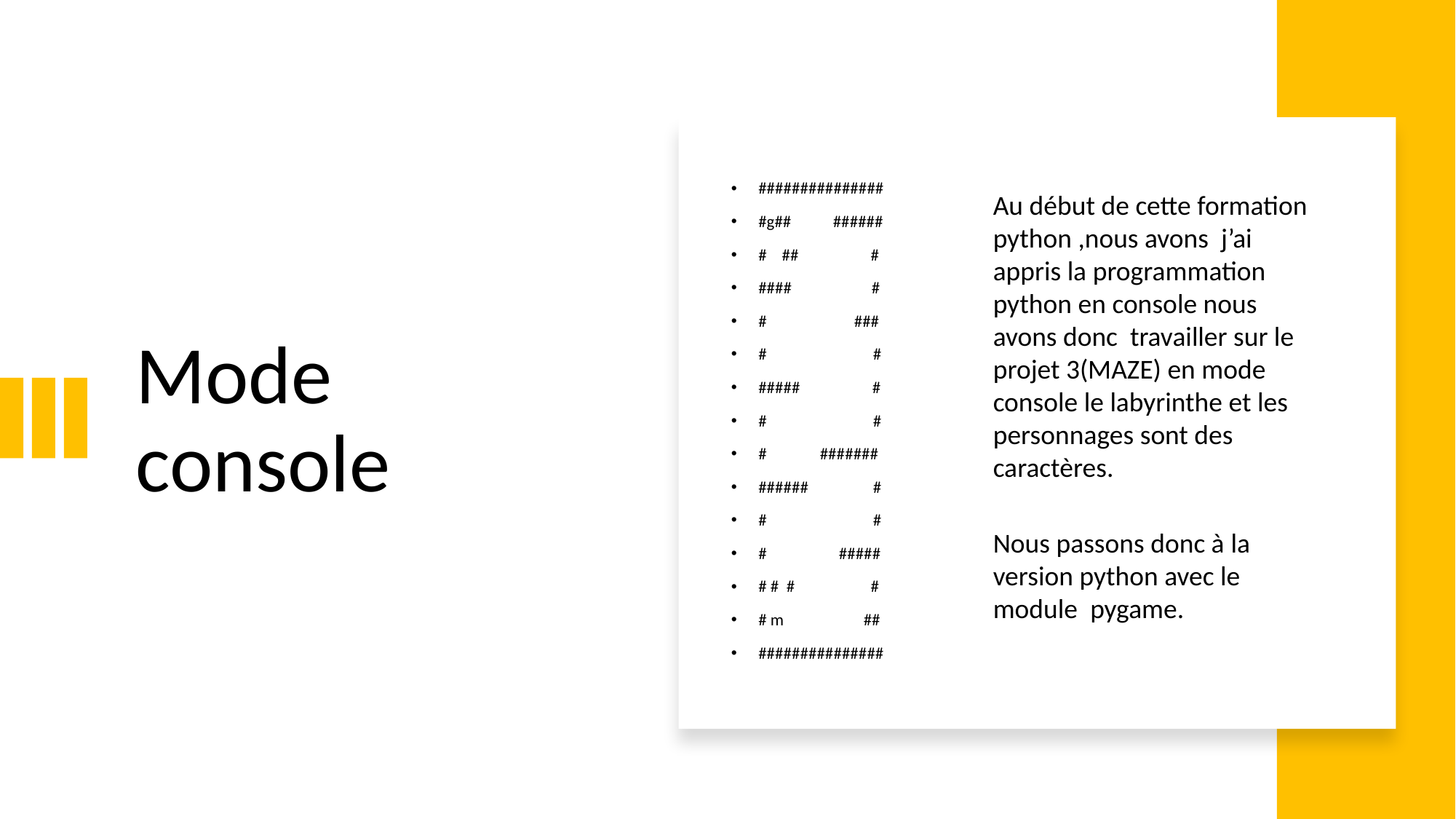

# Mode console
###############
#g##           ######
#    ##                   #
####                     #
#                       ###
#                            #
#####                   #
#                            #
#              #######
######                 #
#                            #
#                   #####
# #  #                    #
# m                     ##
###############
Au début de cette formation python ,nous avons  j’ai appris la programmation python en console nous avons donc  travailler sur le projet 3(MAZE) en mode console le labyrinthe et les personnages sont des caractères.

Nous passons donc à la version python avec le module  pygame.